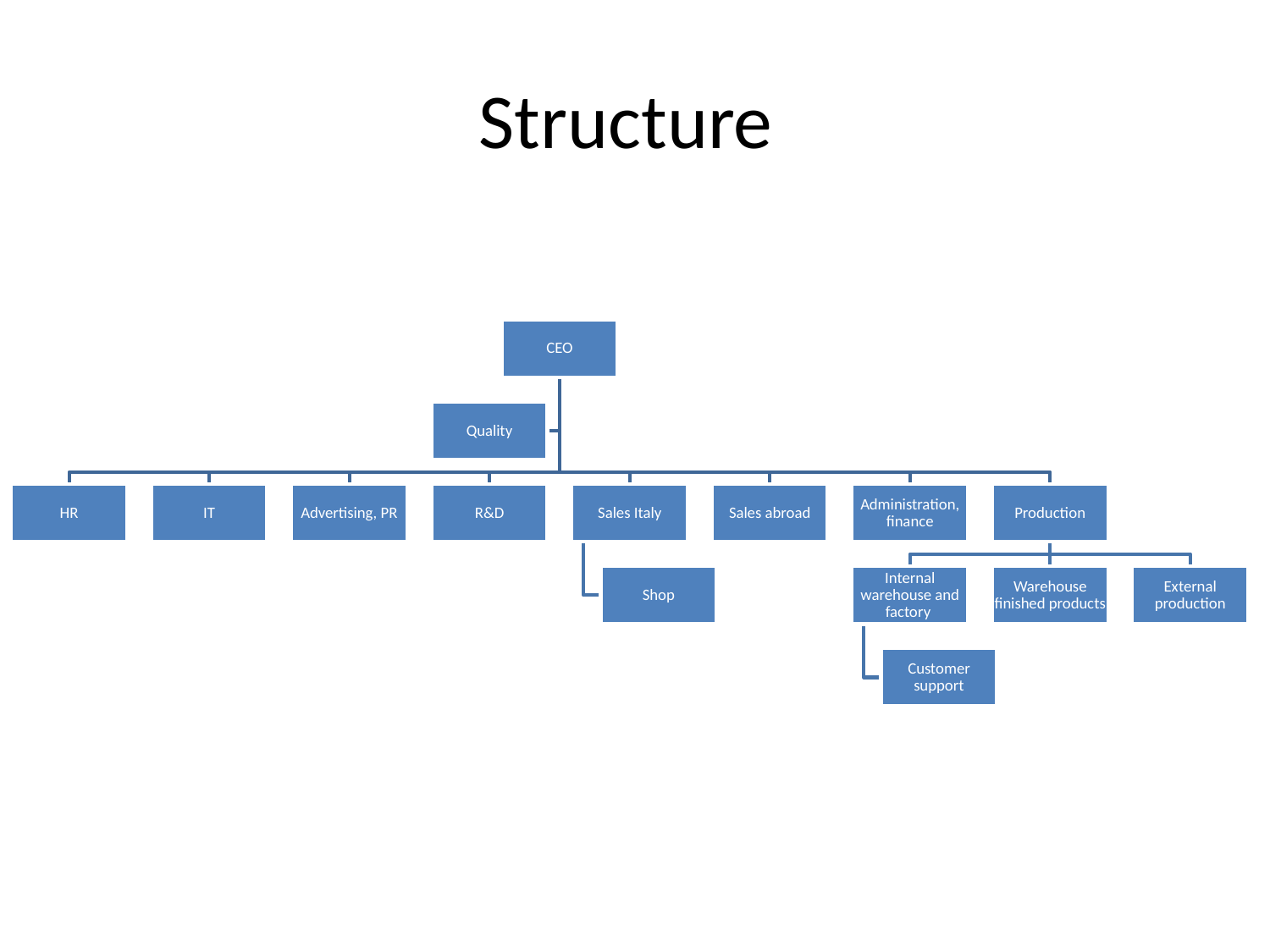

# Structure
CEO
HR
IT
Advertising, PR
R&D
Sales Italy
Shop
Sales abroad
Administration, finance
Production
Internal warehouse and factory
Customer support
Warehouse finished products
External production
Quality